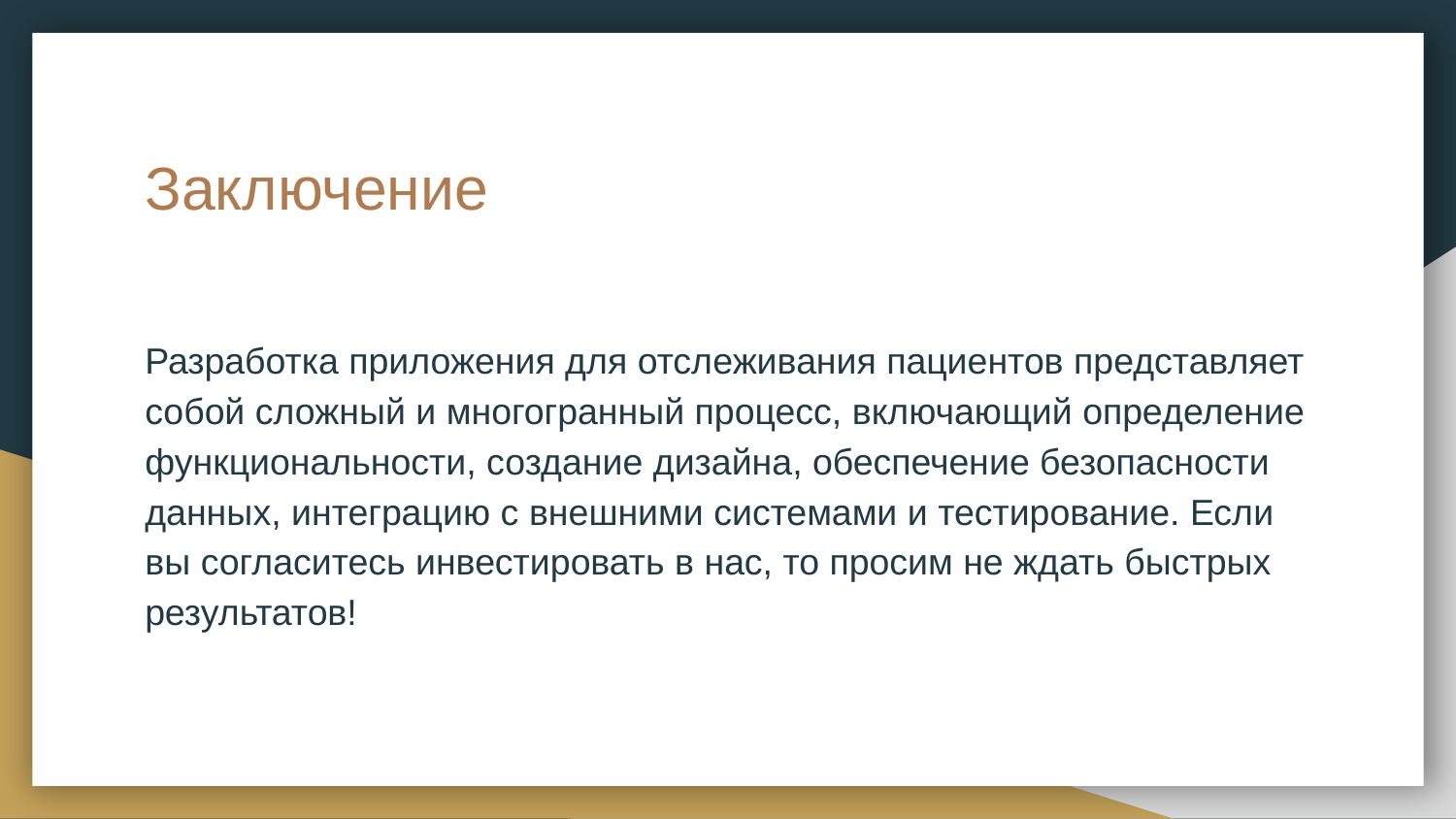

# Заключение
Разработка приложения для отслеживания пациентов представляет собой сложный и многогранный процесс, включающий определение функциональности, создание дизайна, обеспечение безопасности данных, интеграцию с внешними системами и тестирование. Если вы согласитесь инвестировать в нас, то просим не ждать быстрых результатов!